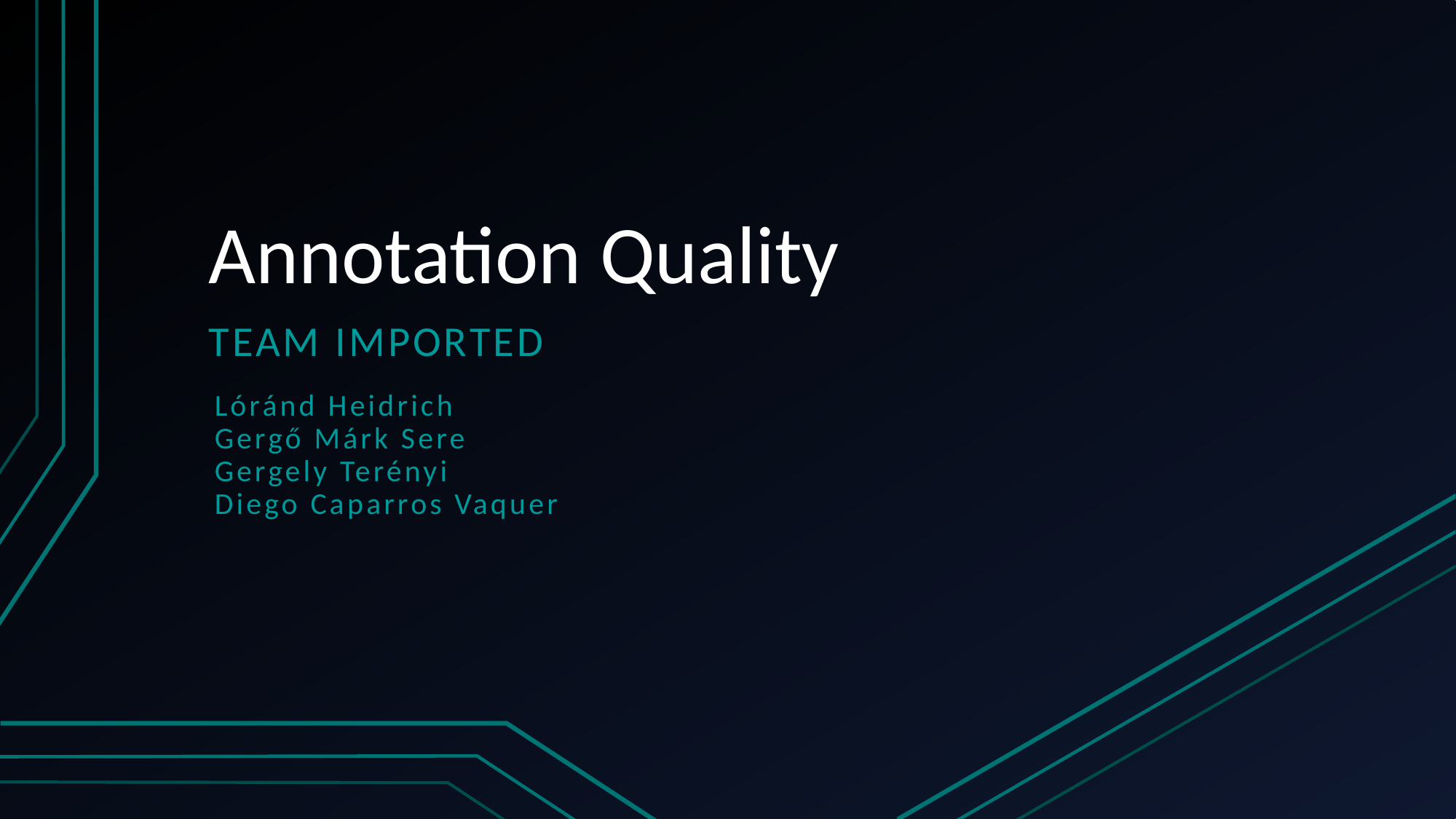

# Annotation Quality
Team imported
Lóránd Heidrich
Gergő Márk Sere
Gergely Terényi
Diego Caparros Vaquer